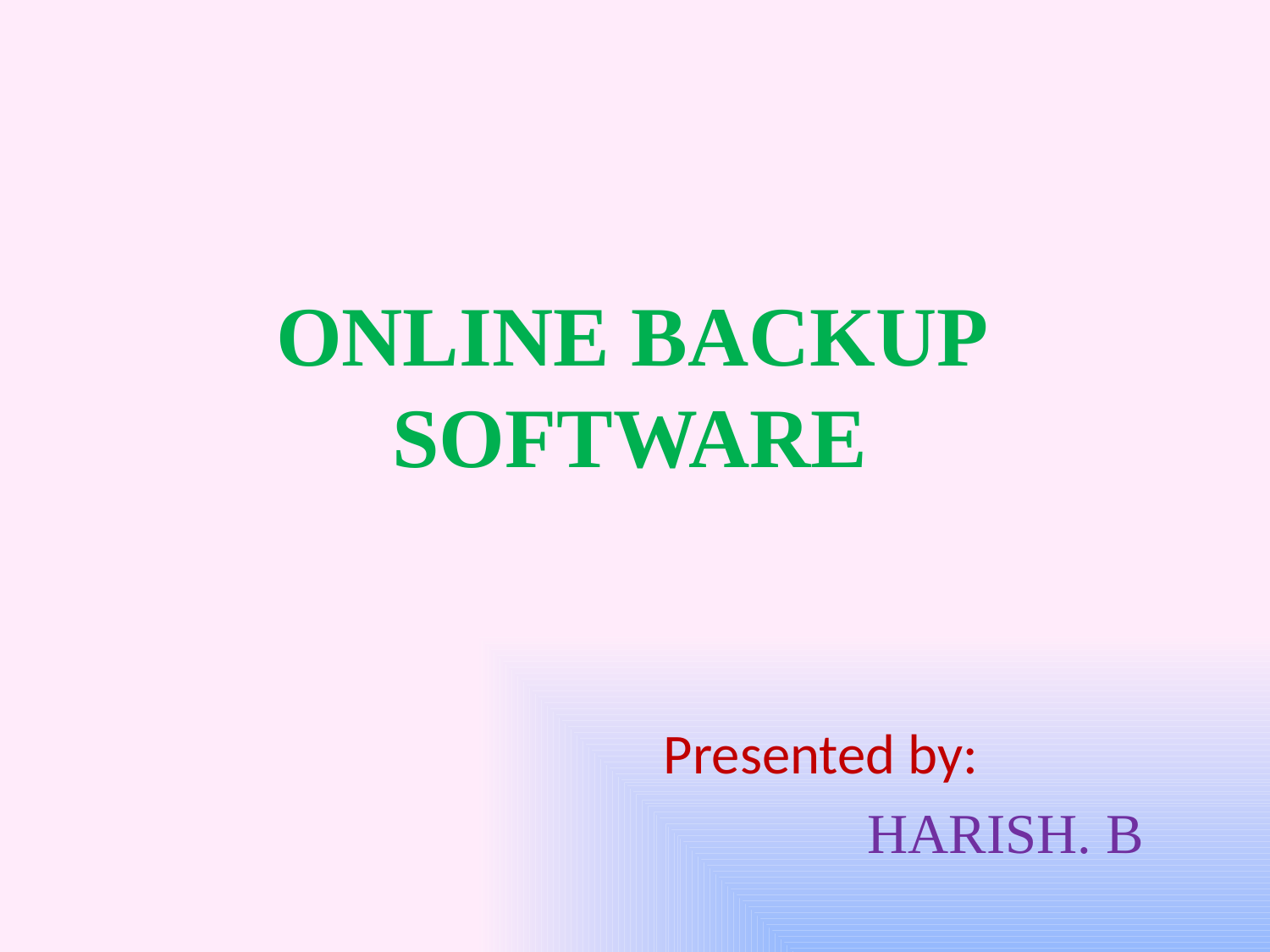

# ONLINE BACKUP SOFTWARE
Presented by:
                          HARISH. B